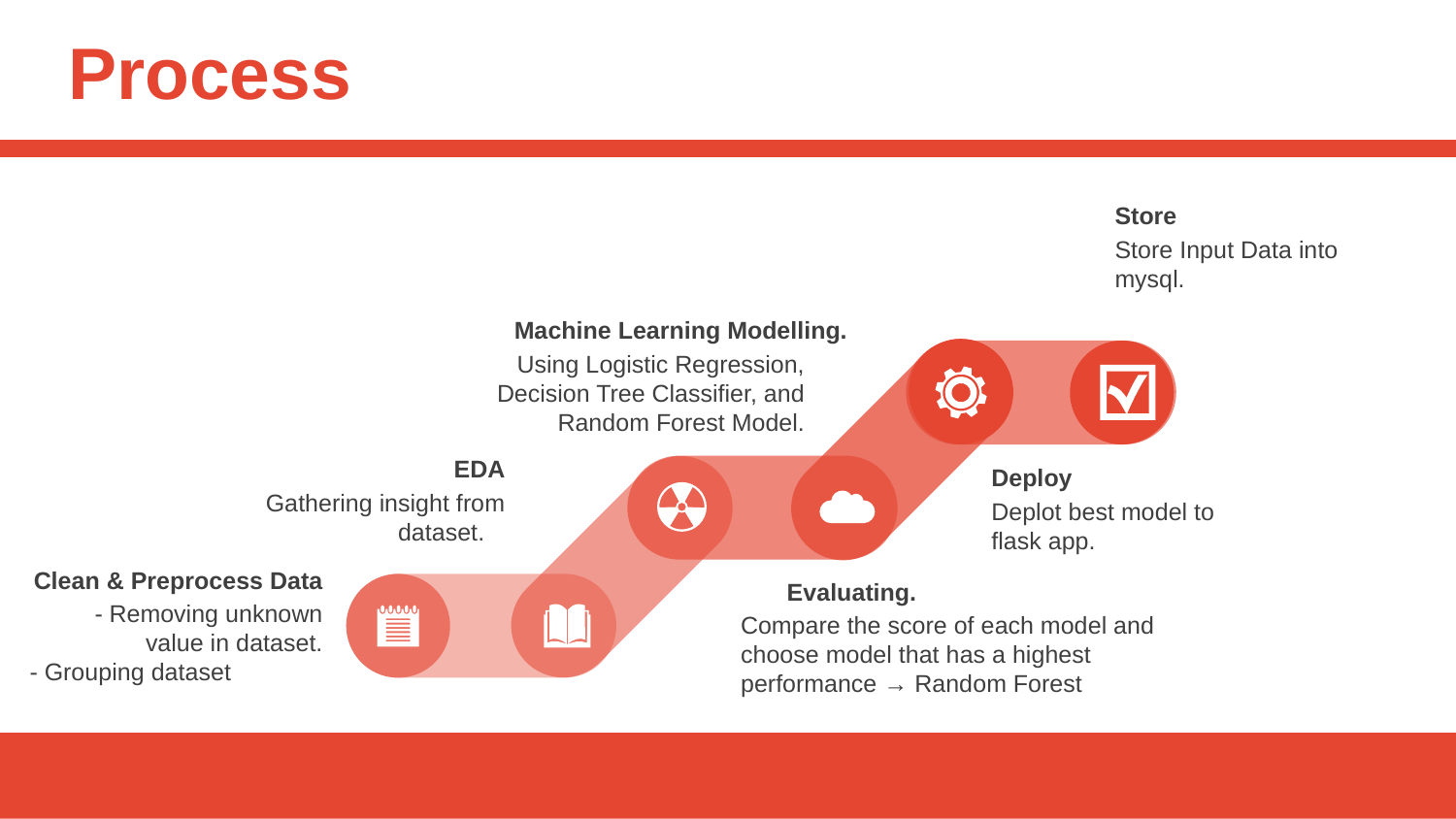

# Process
Store
Store Input Data into mysql.

Machine Learning Modelling.
Using Logistic Regression, Decision Tree Classifier, and Random Forest Model.

EDA
Gathering insight from dataset.
Deploy
Deplot best model to flask app.

Clean & Preprocess Data
- Removing unknown value in dataset.
- Grouping dataset
Evaluating.
Compare the score of each model and choose model that has a highest performance → Random Forest